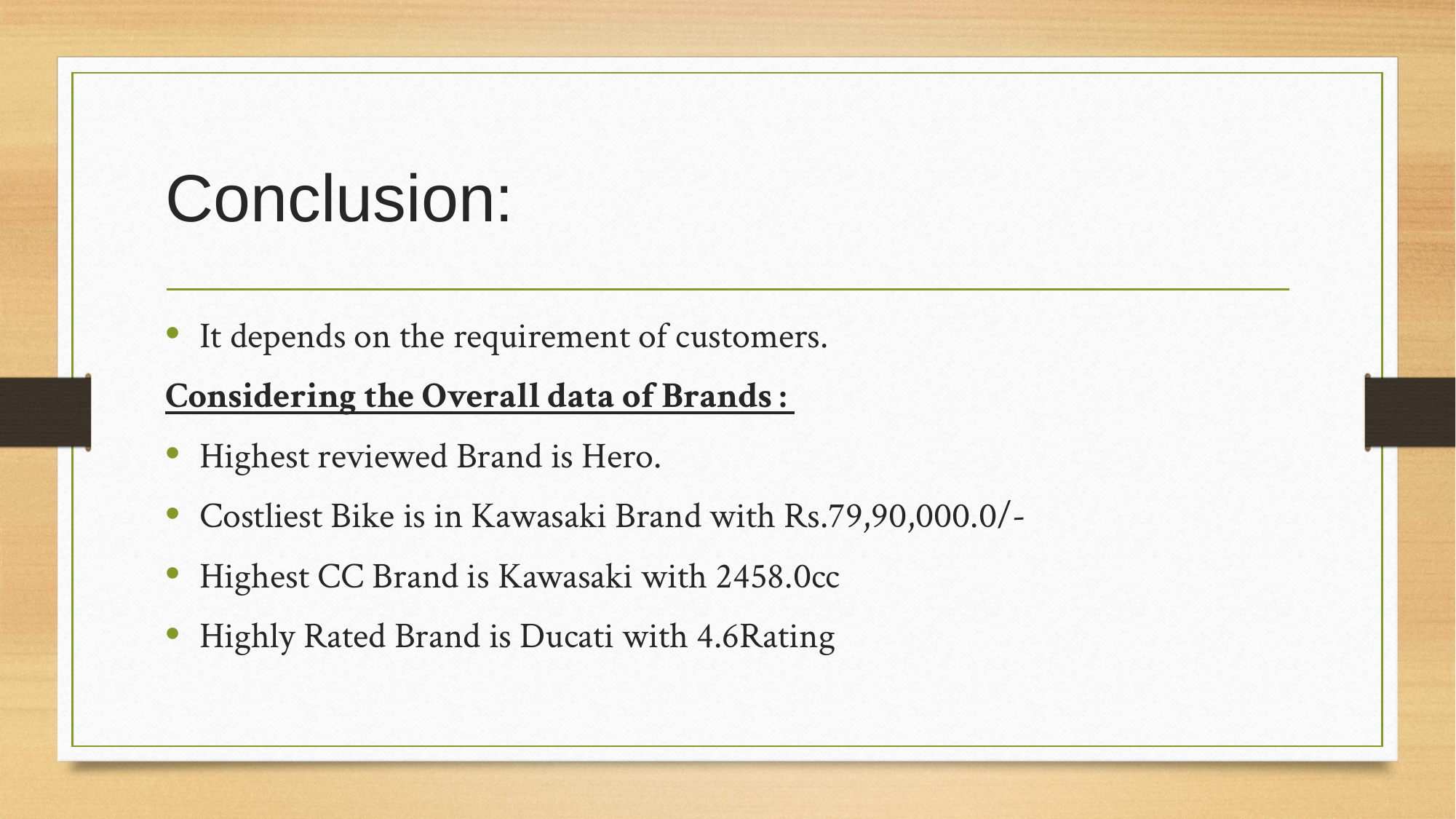

# Conclusion:
It depends on the requirement of customers.
Considering the Overall data of Brands :
Highest reviewed Brand is Hero.
Costliest Bike is in Kawasaki Brand with Rs.79,90,000.0/-
Highest CC Brand is Kawasaki with 2458.0cc
Highly Rated Brand is Ducati with 4.6Rating